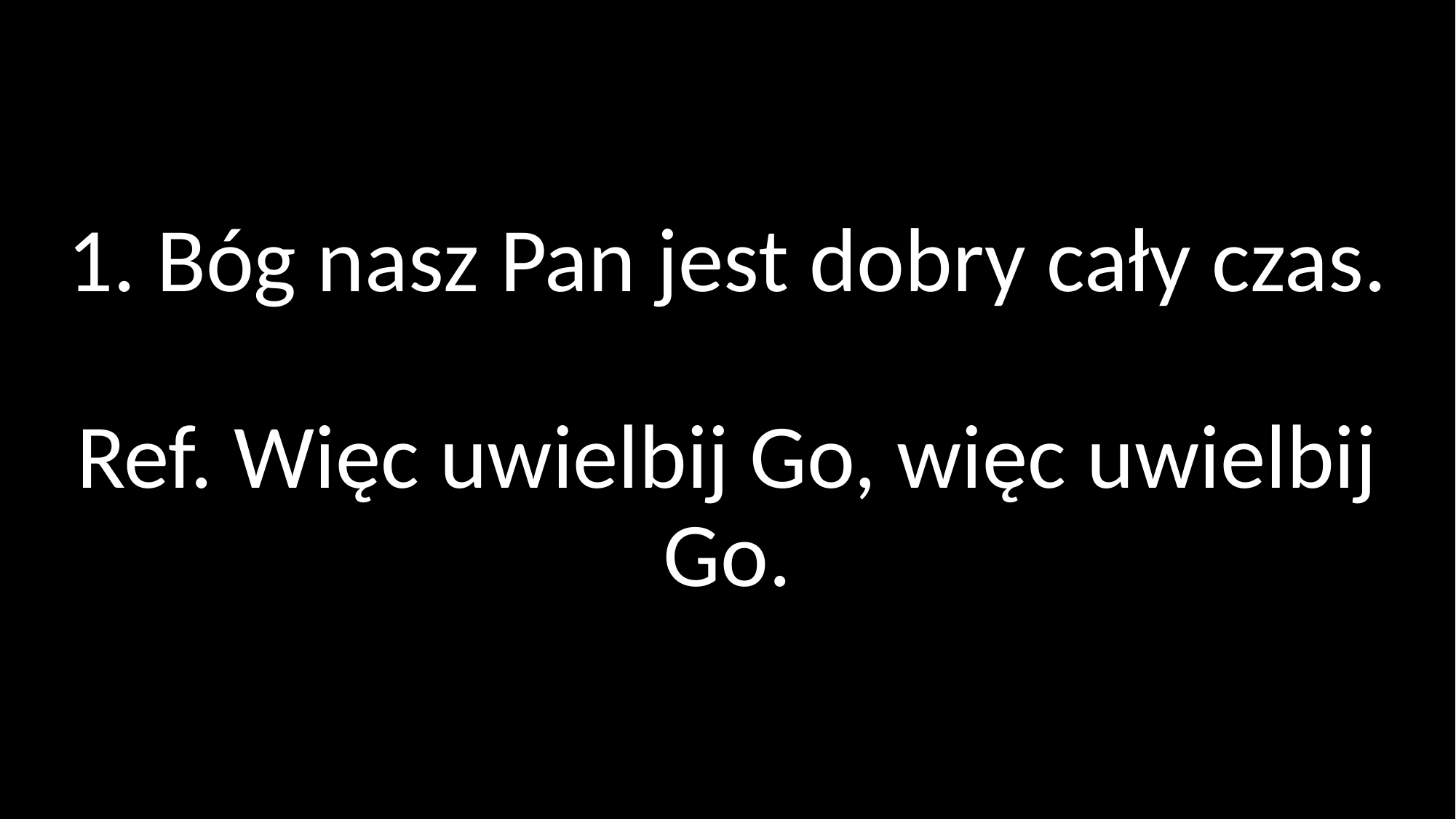

# 1. Bóg nasz Pan jest dobry cały czas. Ref. Więc uwielbij Go, więc uwielbij Go.